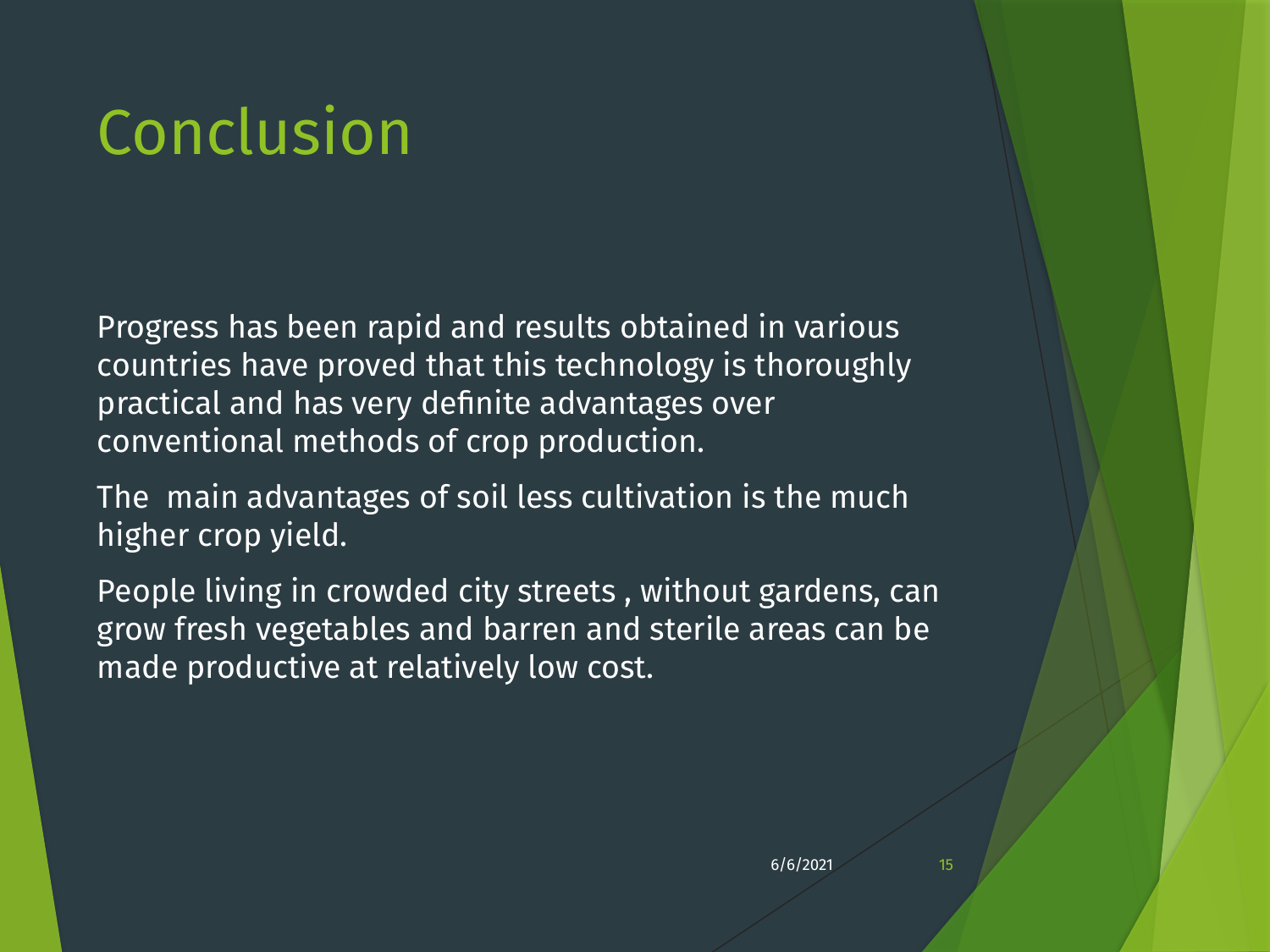

# Conclusion
Progress has been rapid and results obtained in various countries have proved that this technology is thoroughly practical and has very definite advantages over conventional methods of crop production.
The  main advantages of soil less cultivation is the much higher crop yield.
People living in crowded city streets , without gardens, can grow fresh vegetables and barren and sterile areas can be made productive at relatively low cost.
6/6/2021
15